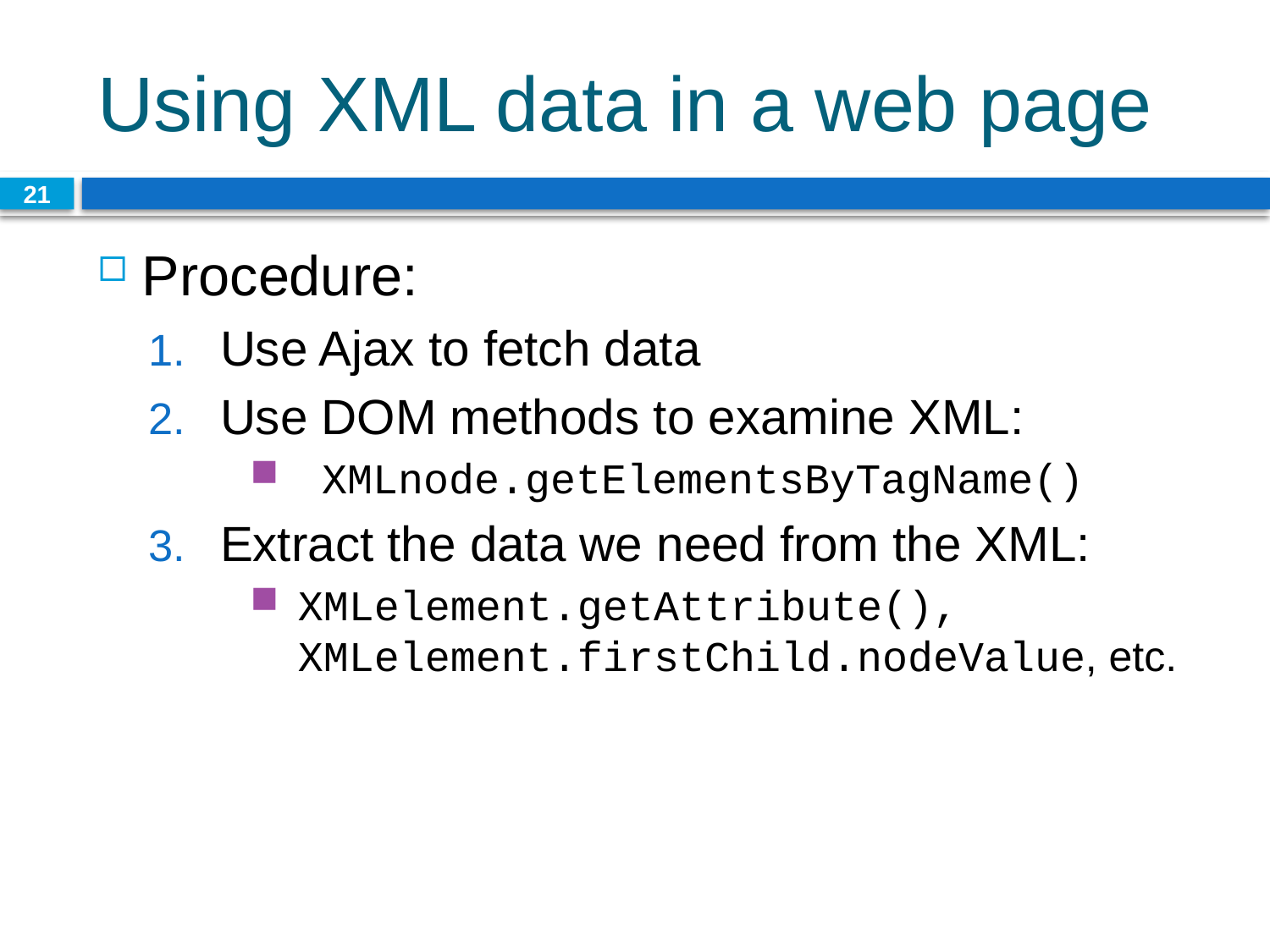

# Using XML data in a web page
21
Procedure:
Use Ajax to fetch data
Use DOM methods to examine XML:
XMLnode.getElementsByTagName()
Extract the data we need from the XML:
XMLelement.getAttribute(), XMLelement.firstChild.nodeValue, etc.